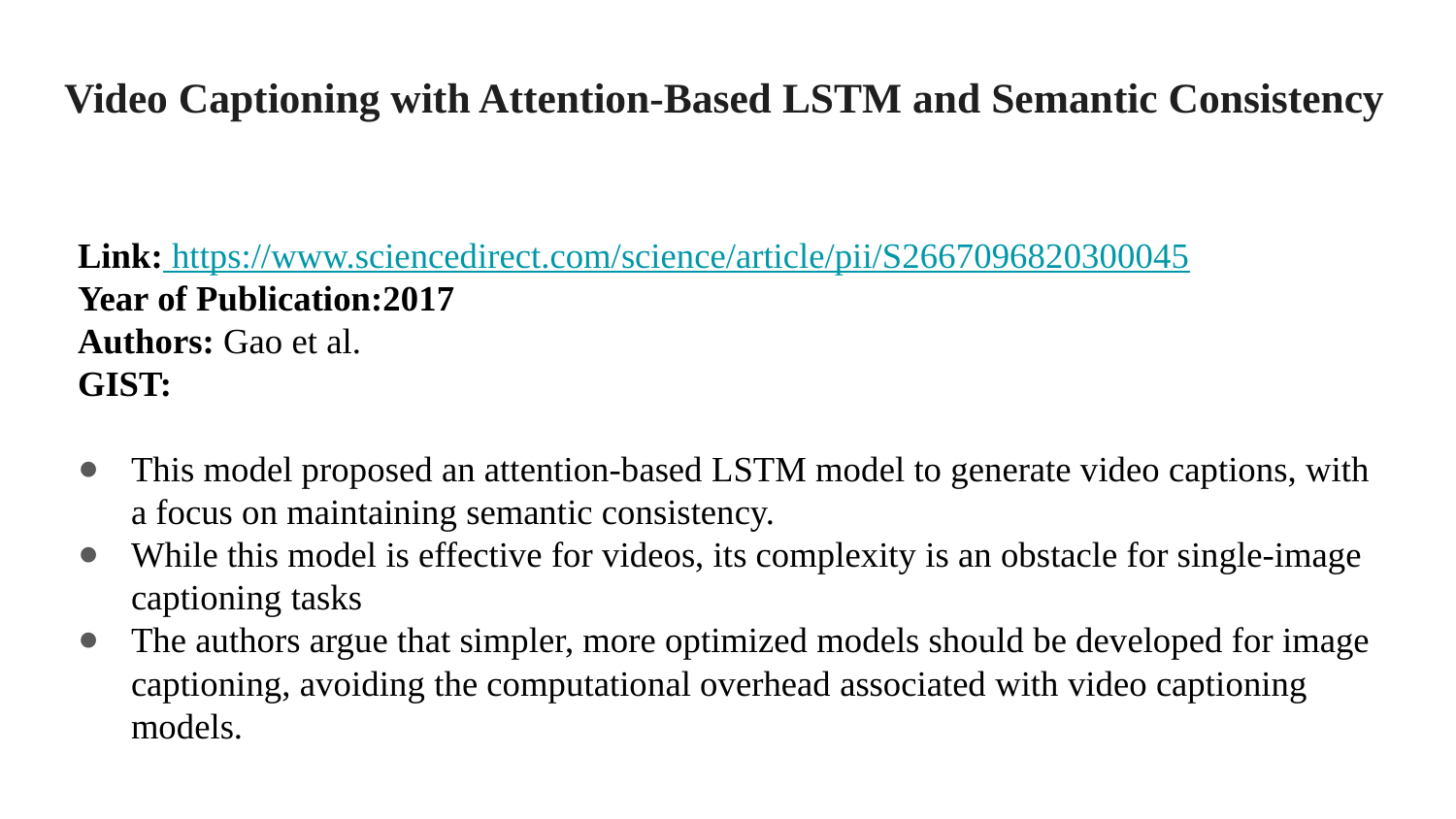

# Video Captioning with Attention-Based LSTM and Semantic Consistency
Link: https://www.sciencedirect.com/science/article/pii/S2667096820300045
Year of Publication:2017
Authors: Gao et al.
GIST:

This model proposed an attention-based LSTM model to generate video captions, with a focus on maintaining semantic consistency.
While this model is effective for videos, its complexity is an obstacle for single-image captioning tasks
The authors argue that simpler, more optimized models should be developed for image captioning, avoiding the computational overhead associated with video captioning models.